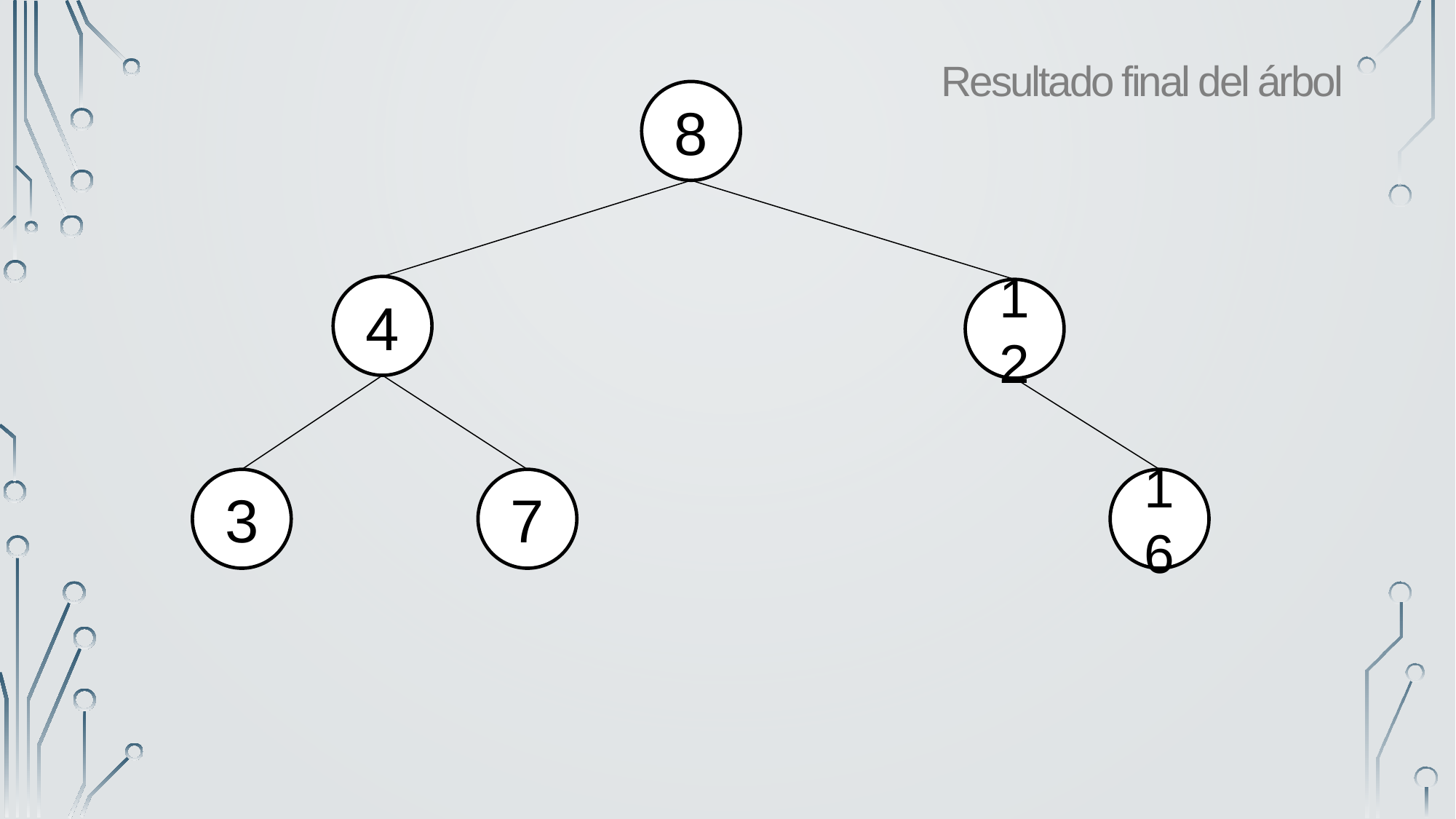

Resultado final del árbol
8
4
12
3
7
16